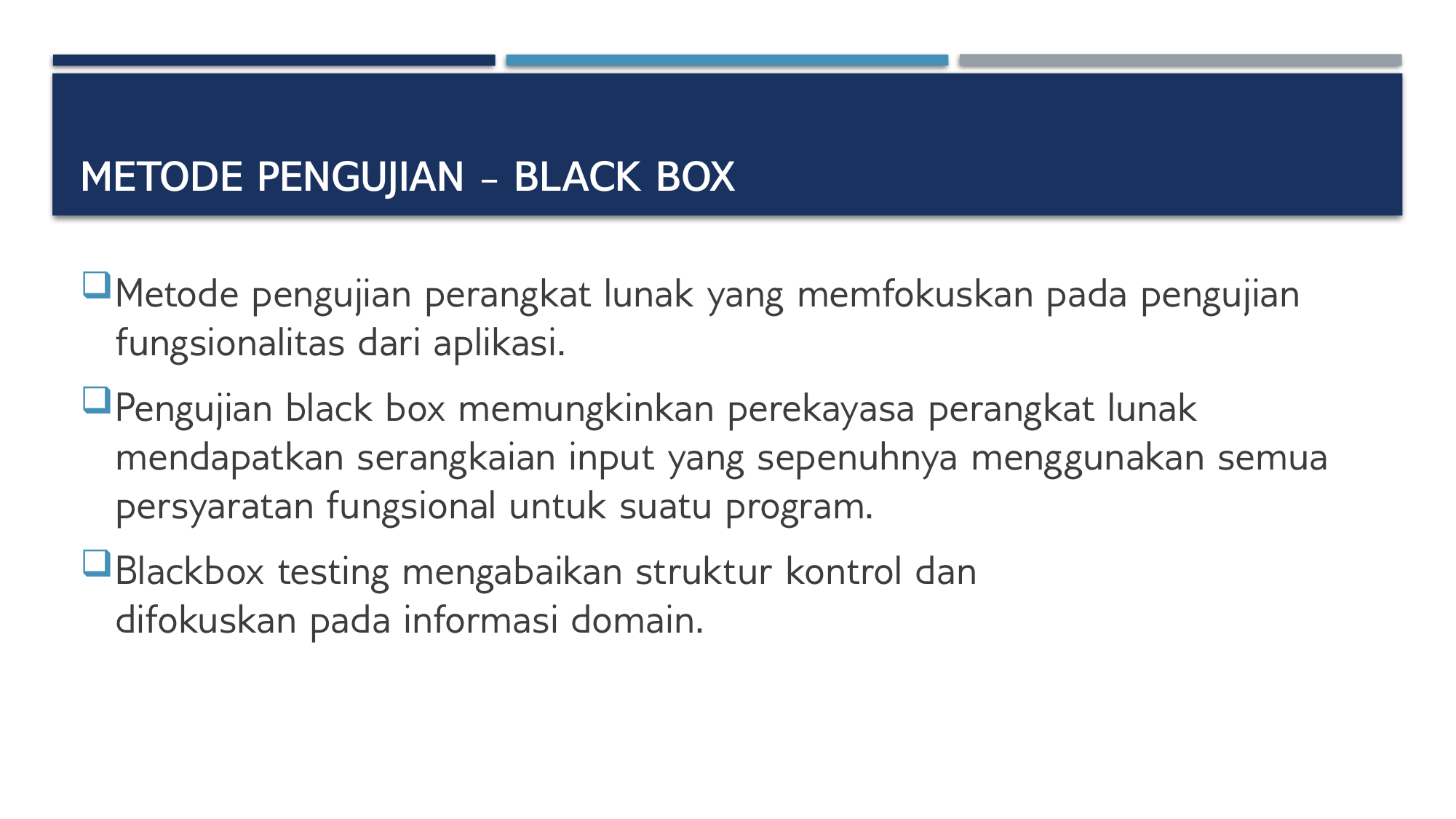

# Metode Pengujian – Black Box
Metode pengujian perangkat lunak yang memfokuskan pada pengujian fungsionalitas dari aplikasi.
Pengujian black box memungkinkan perekayasa perangkat lunak mendapatkan serangkaian input yang sepenuhnya menggunakan semua persyaratan fungsional untuk suatu program.
Blackbox testing mengabaikan struktur kontrol dan
difokuskan pada informasi domain.